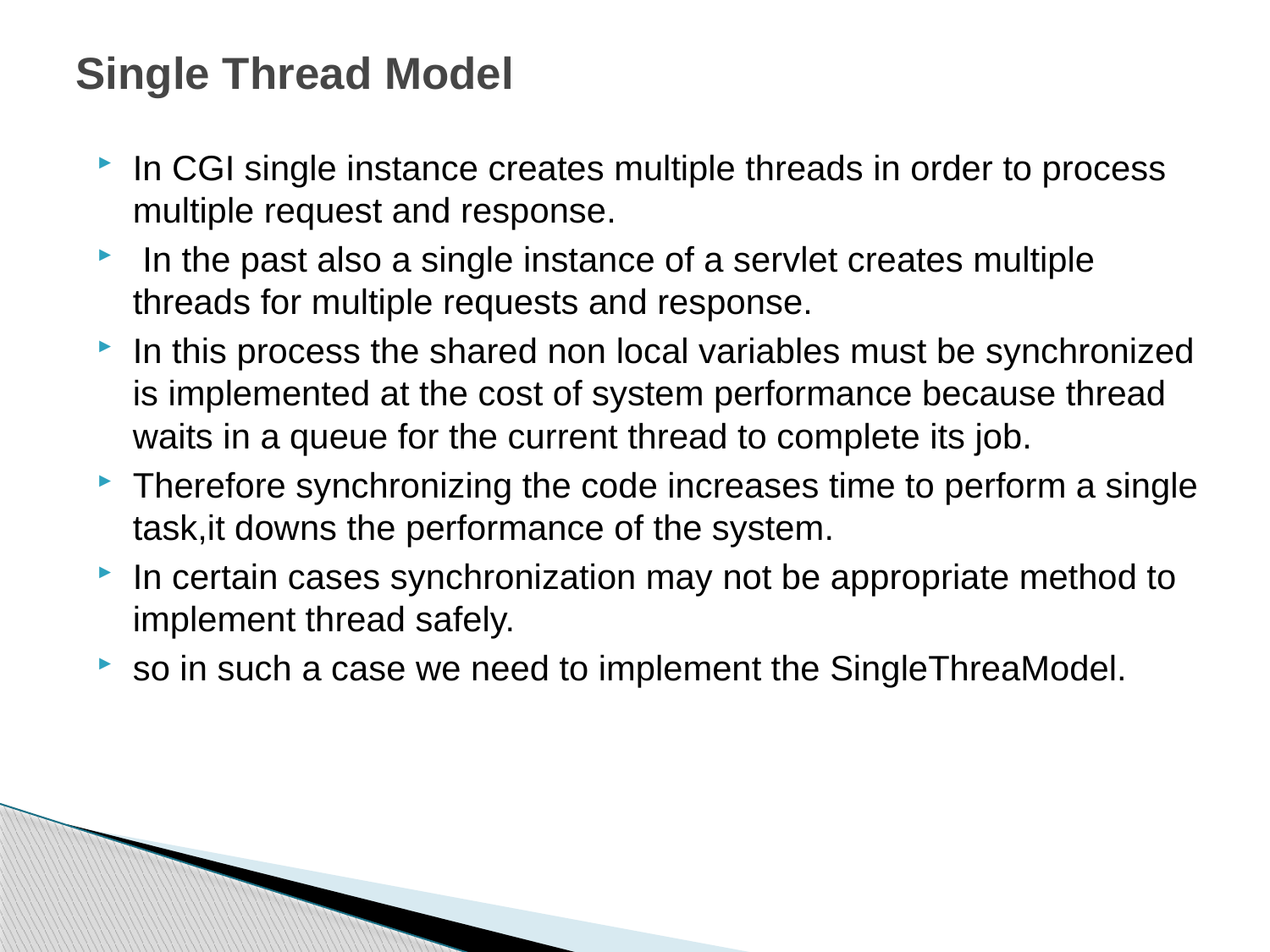

# Single Thread Model
In CGI single instance creates multiple threads in order to process multiple request and response.
 In the past also a single instance of a servlet creates multiple threads for multiple requests and response.
In this process the shared non local variables must be synchronized is implemented at the cost of system performance because thread waits in a queue for the current thread to complete its job.
Therefore synchronizing the code increases time to perform a single task,it downs the performance of the system.
In certain cases synchronization may not be appropriate method to implement thread safely.
so in such a case we need to implement the SingleThreaModel.